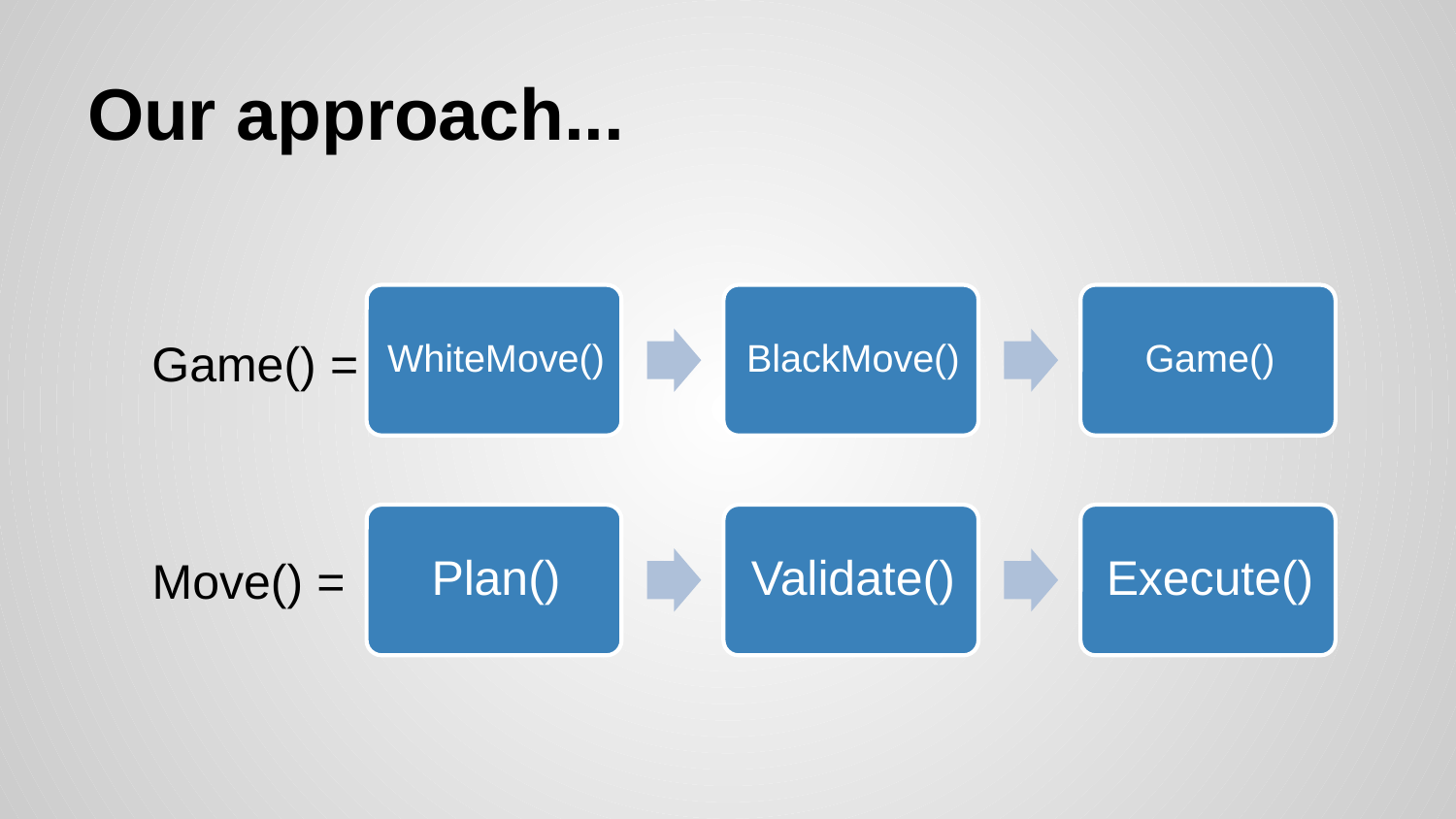

# Our approach...
WhiteMove()

BlackMove()

Game()
Game() =

Move() =
Plan()

Validate()

Execute()